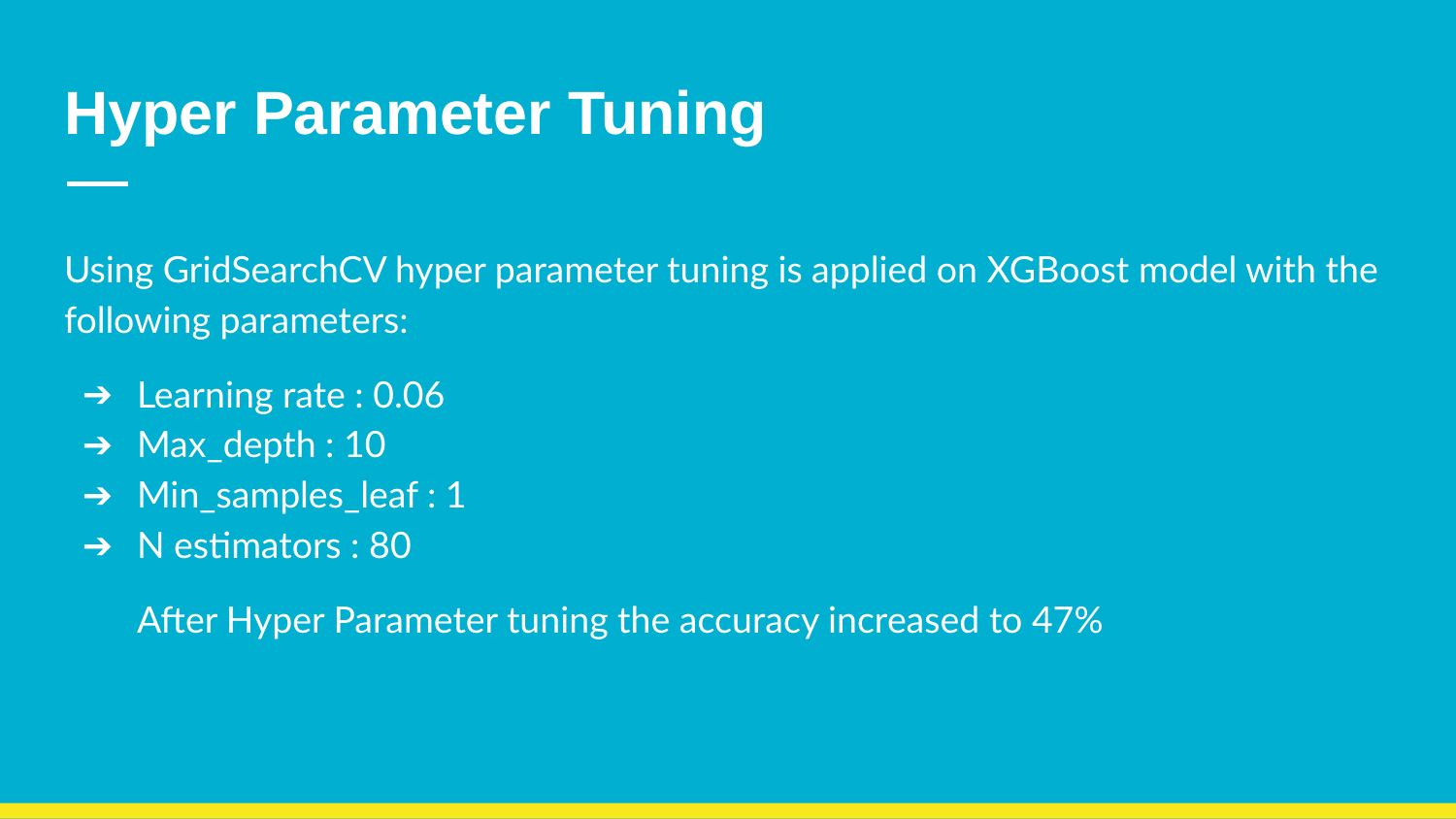

# Hyper Parameter Tuning
Using GridSearchCV hyper parameter tuning is applied on XGBoost model with the following parameters:
Learning rate : 0.06
Max_depth : 10
Min_samples_leaf : 1
N estimators : 80
After Hyper Parameter tuning the accuracy increased to 47%